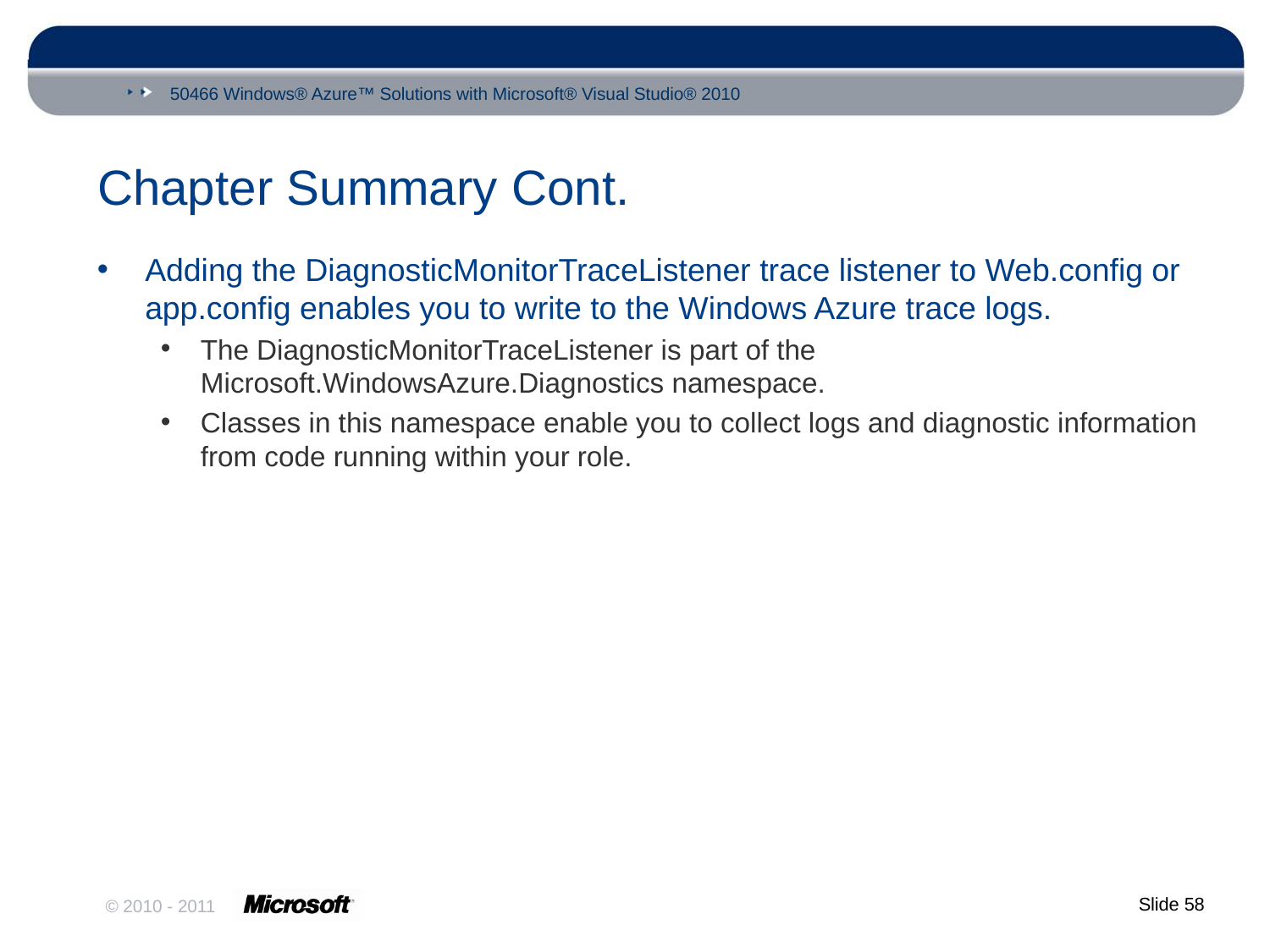

# Chapter Summary Cont.
Adding the DiagnosticMonitorTraceListener trace listener to Web.config or app.config enables you to write to the Windows Azure trace logs.
The DiagnosticMonitorTraceListener is part of the Microsoft.WindowsAzure.Diagnostics namespace.
Classes in this namespace enable you to collect logs and diagnostic information from code running within your role.